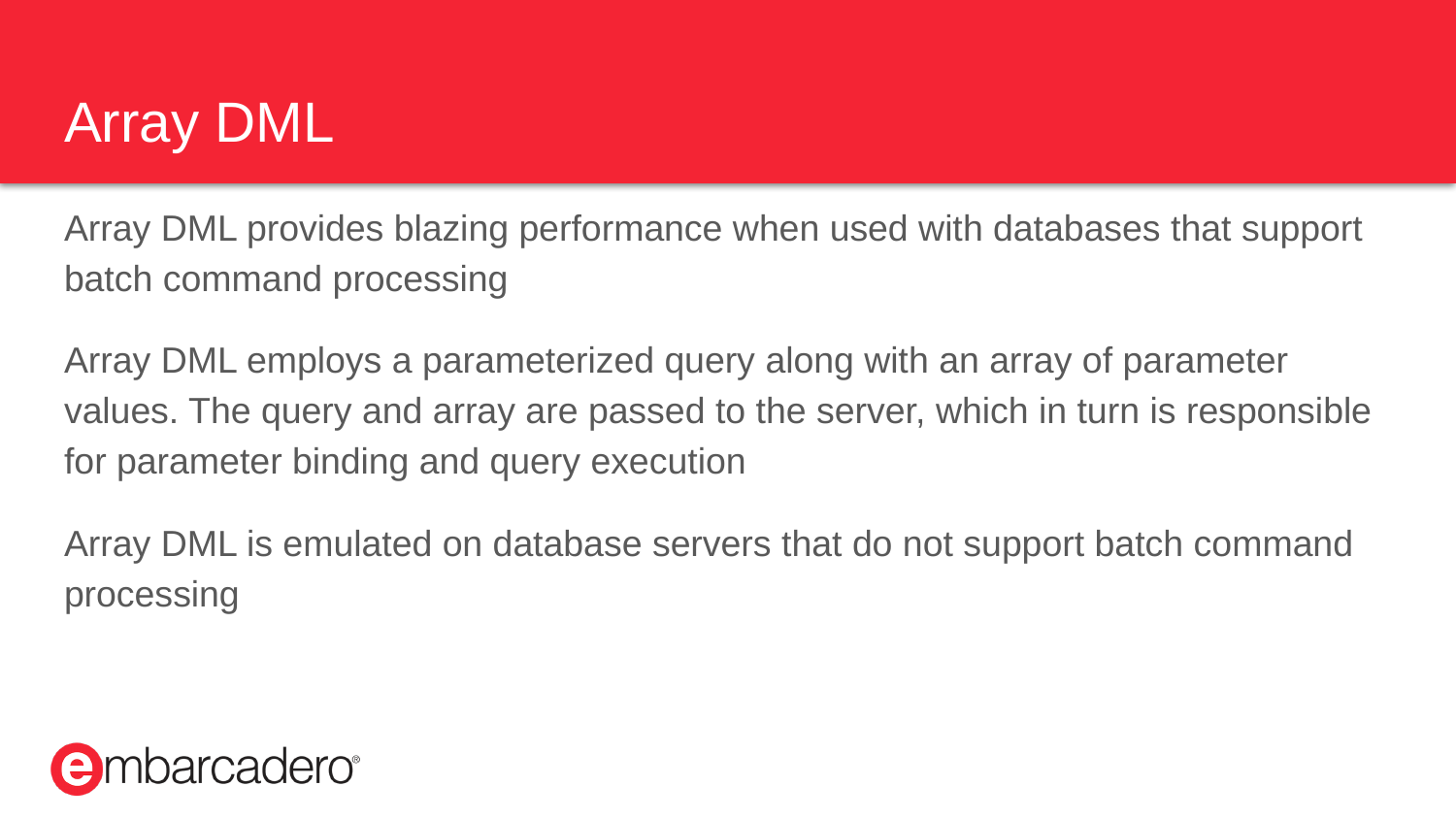

# Array DML
Array DML provides blazing performance when used with databases that support batch command processing
Array DML employs a parameterized query along with an array of parameter values. The query and array are passed to the server, which in turn is responsible for parameter binding and query execution
Array DML is emulated on database servers that do not support batch command processing